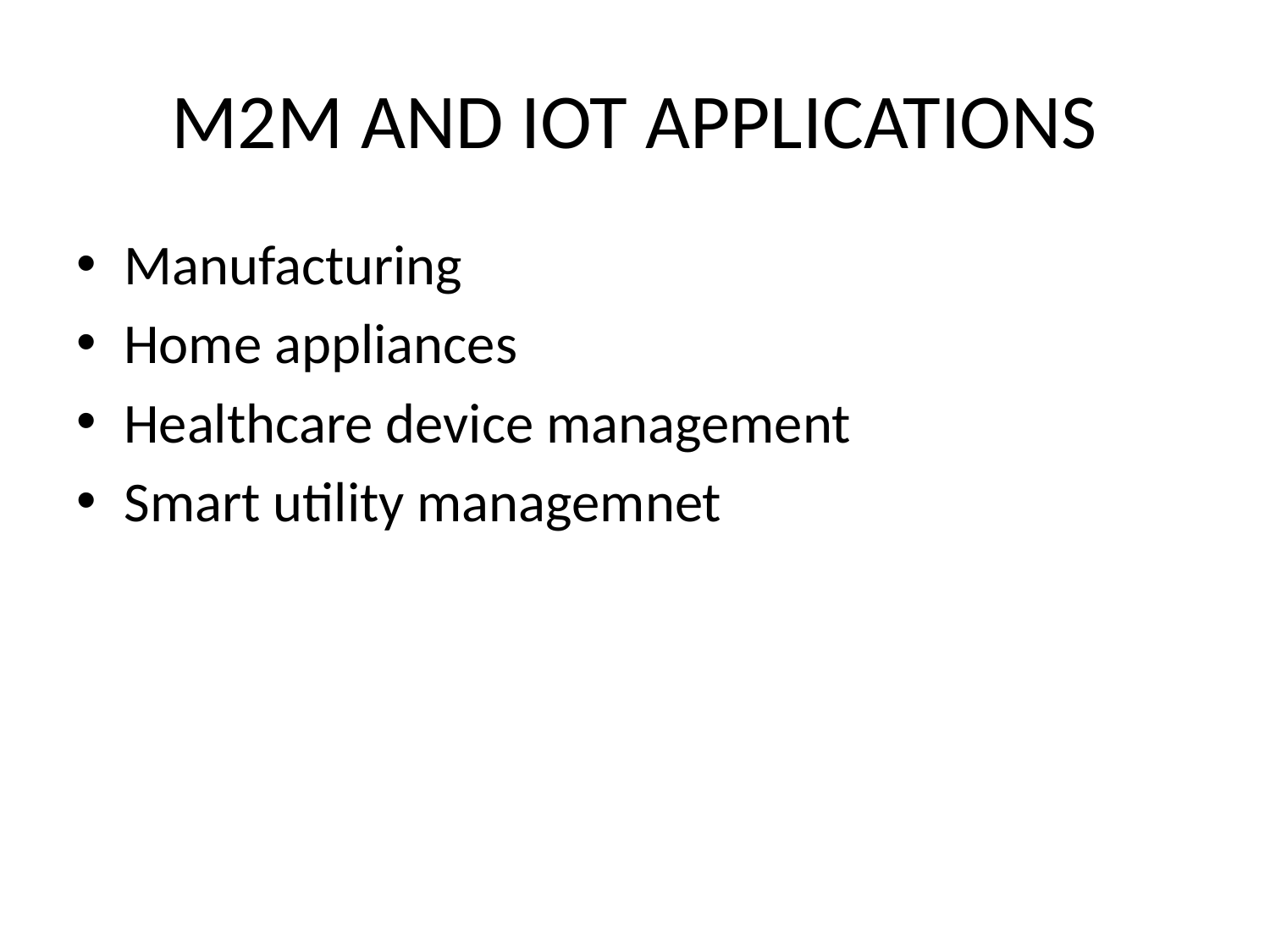

# M2M AND IOT APPLICATIONS
Manufacturing
Home appliances
Healthcare device management
Smart utility managemnet